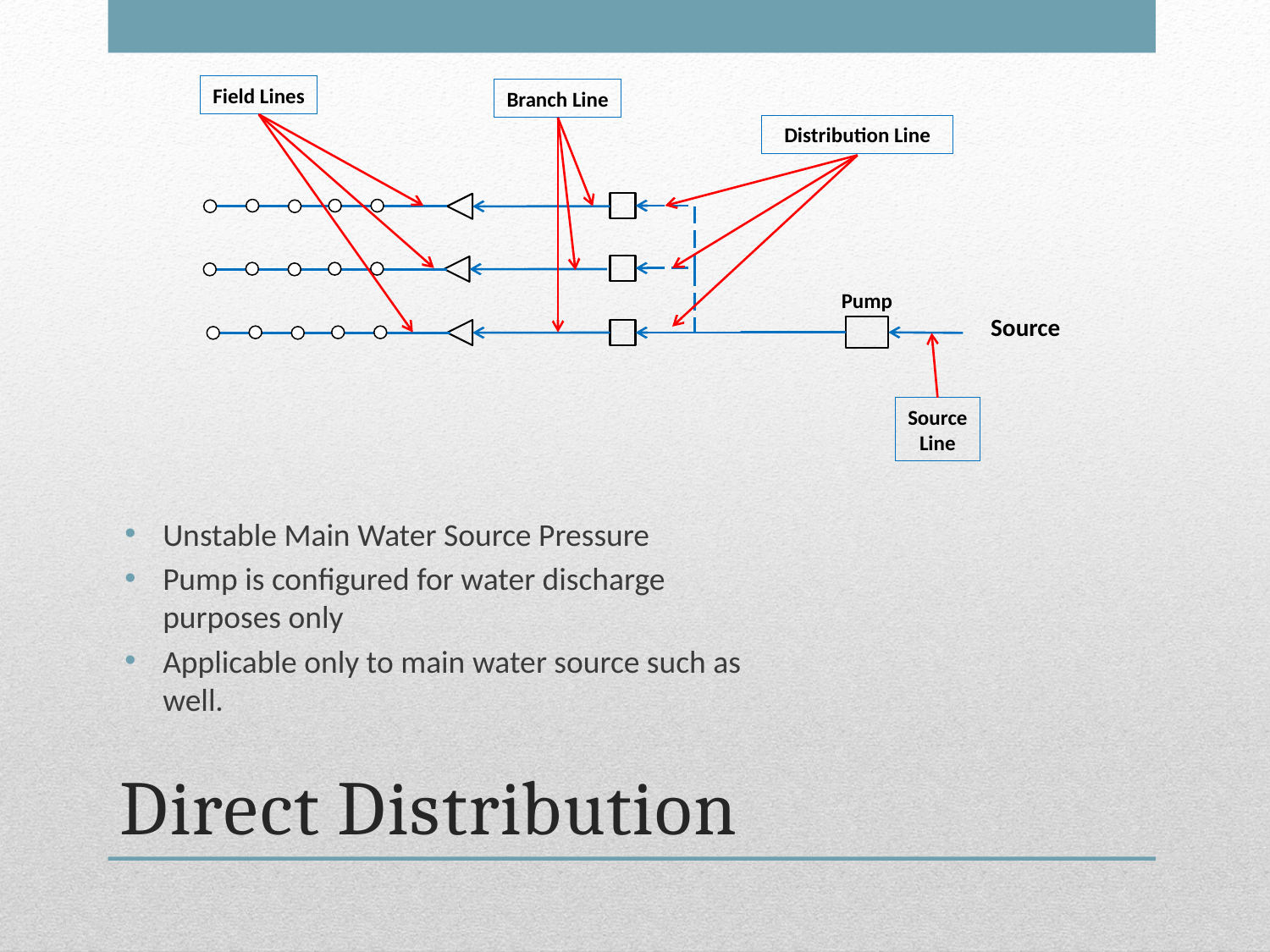

Field Lines
Branch Line
Distribution Line

Source

Source
Line

Pump
Unstable Main Water Source Pressure
Pump is configured for water discharge purposes only
Applicable only to main water source such as well.
# Direct Distribution